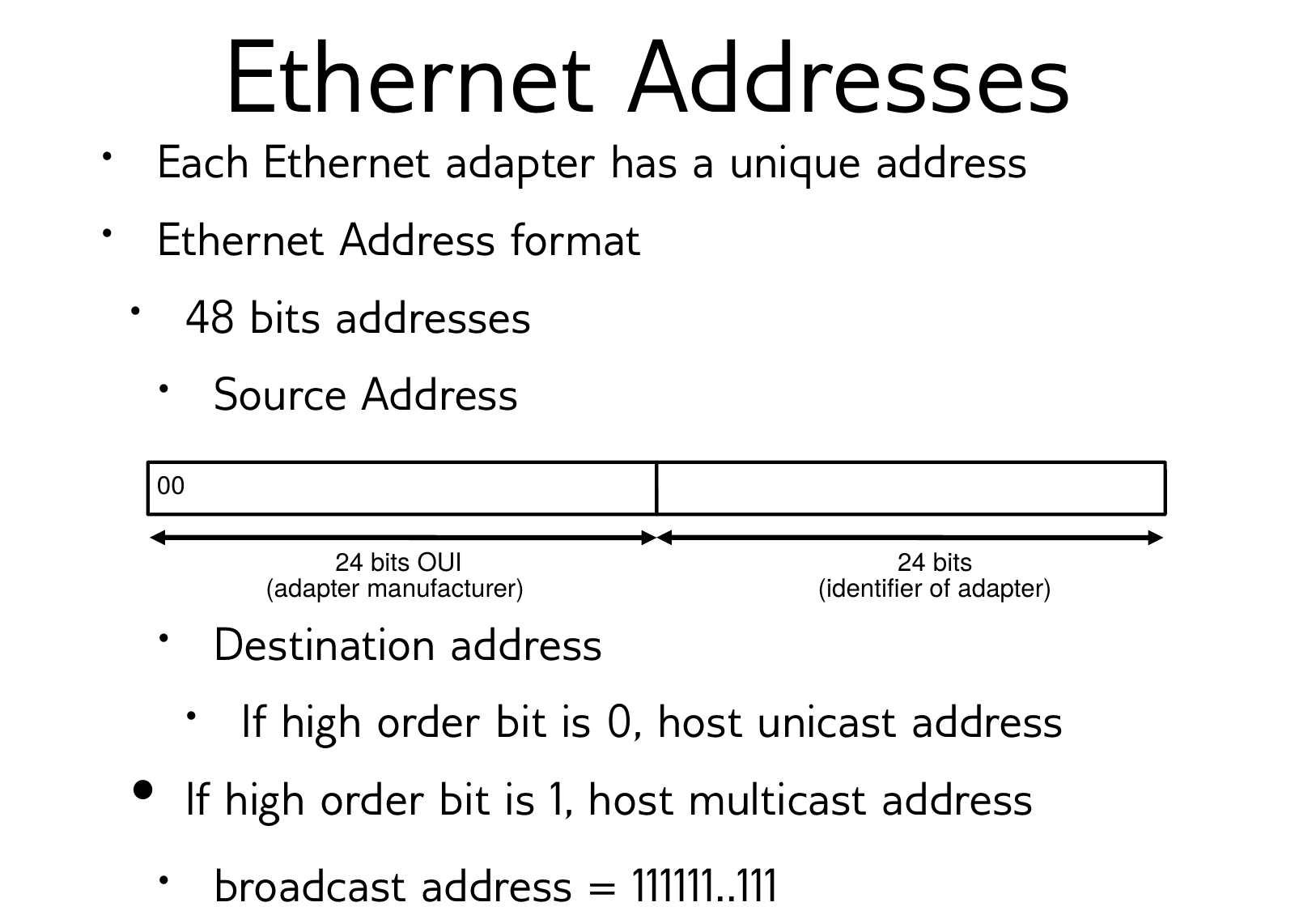

# Ethernet Addresses
Each Ethernet adapter has a unique address
Ethernet Address format
48 bits addresses
Source Address

Destination address
If high order bit is 0, host unicast address
If high order bit is 1, host multicast address
broadcast address = 111111..111

 00

 24 bits OUI
(adapter manufacturer)
 24 bits
(identifier of adapter)